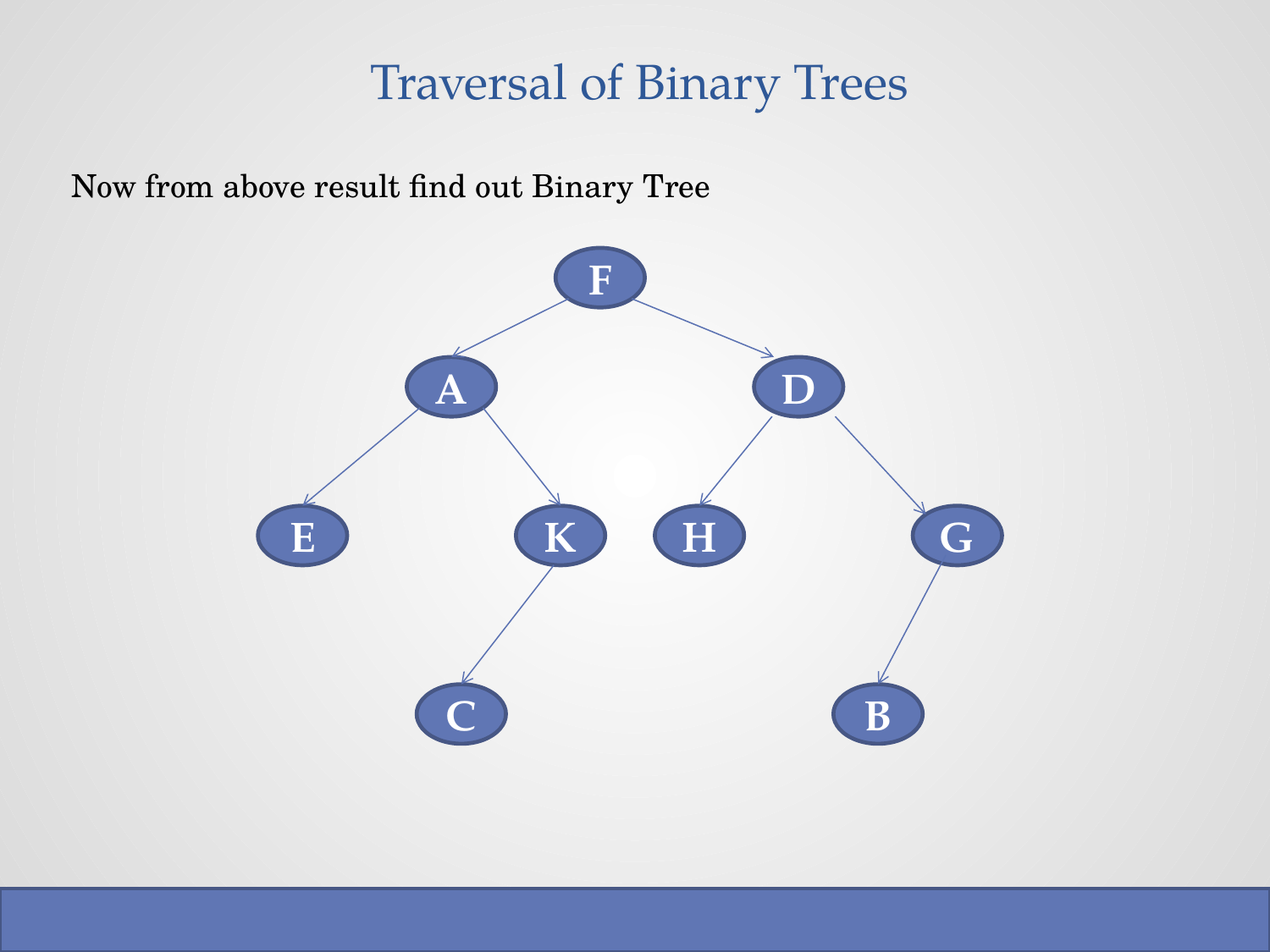

# Traversal of Binary Trees
Now from above result find out Binary Tree
F
A
D
E
K
H
G
C
B